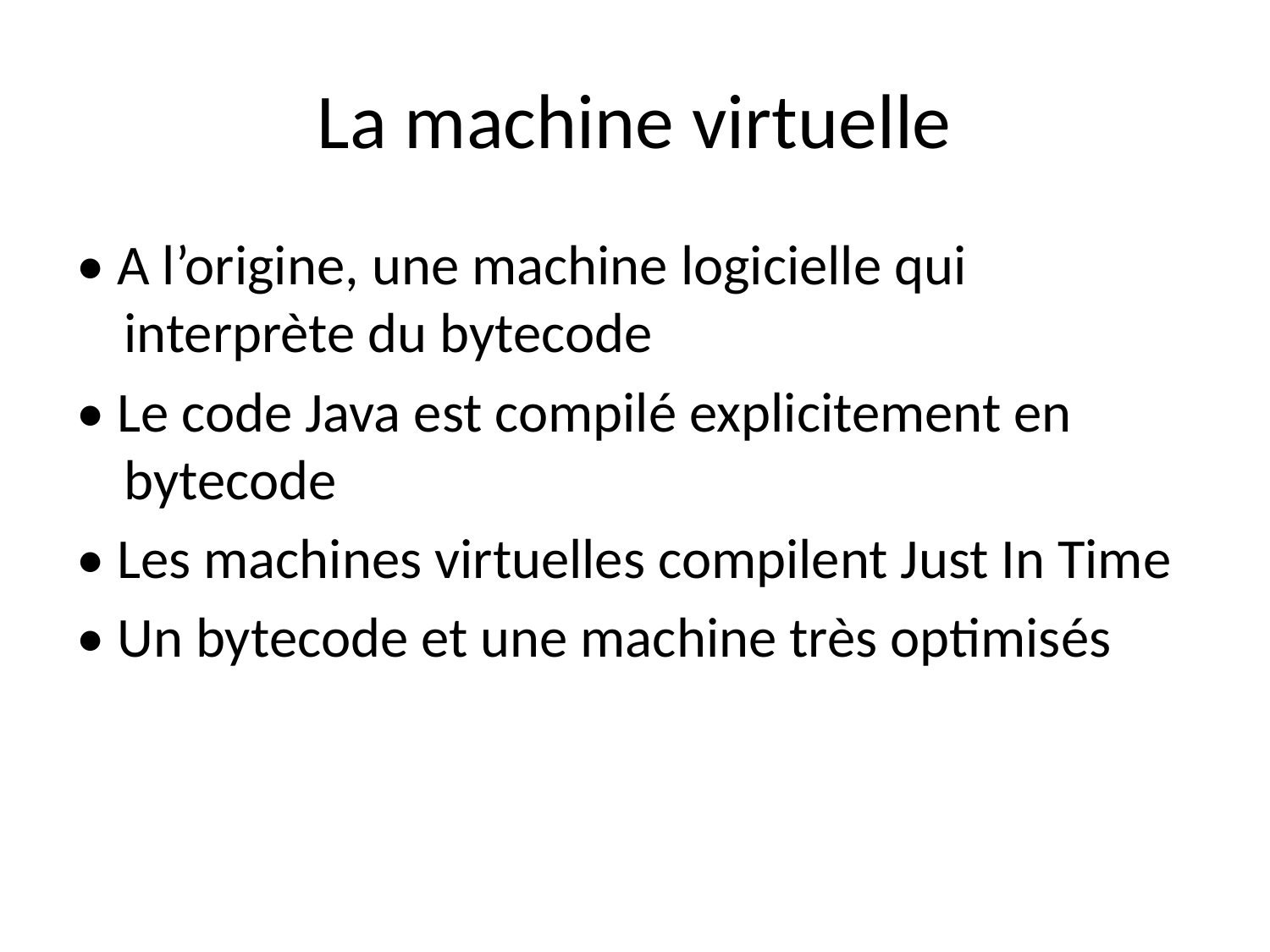

# La machine virtuelle
• A l’origine, une machine logicielle qui interprète du bytecode
• Le code Java est compilé explicitement en bytecode
• Les machines virtuelles compilent Just In Time
• Un bytecode et une machine très optimisés